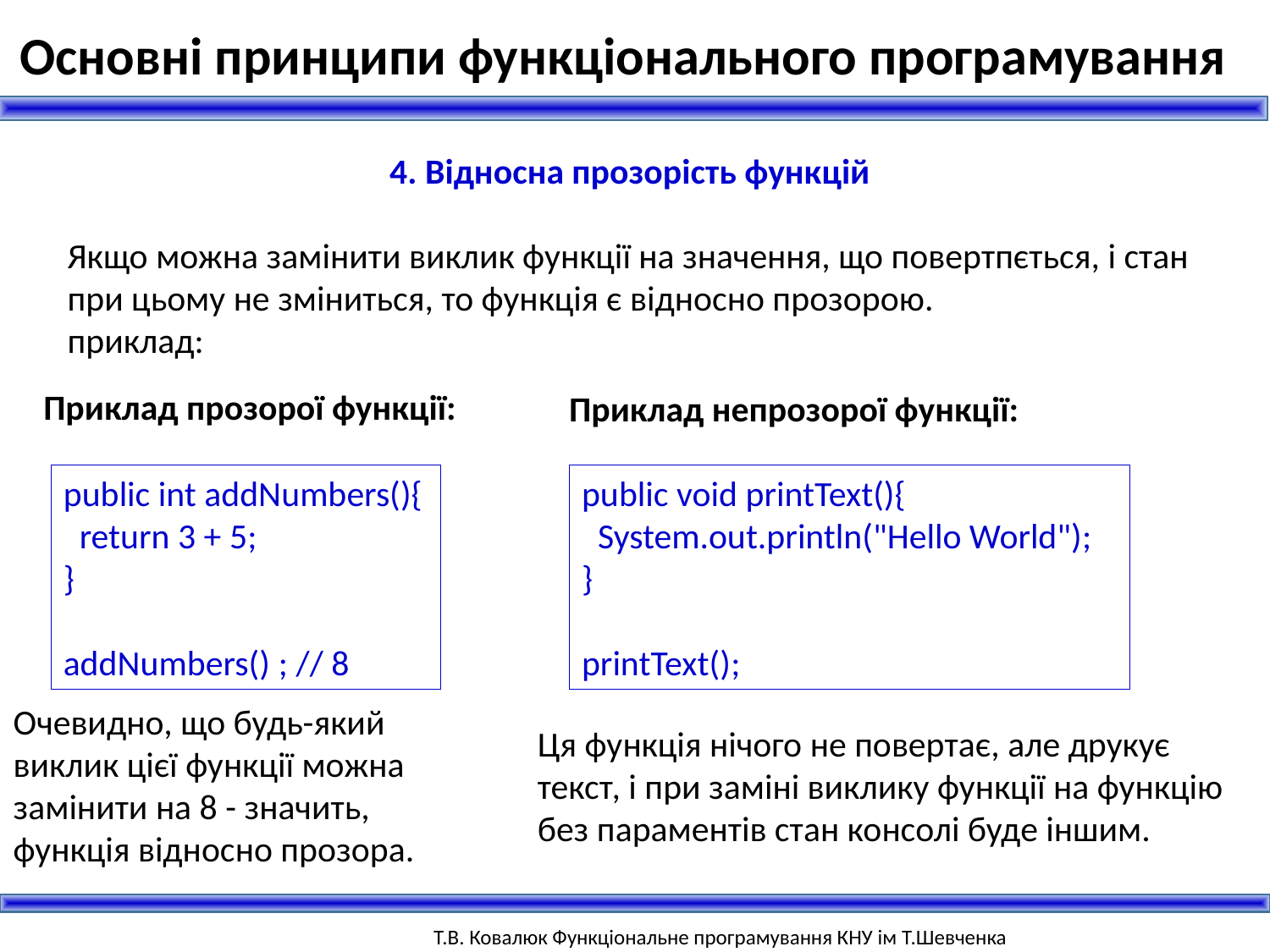

Основні принципи функціонального програмування
4. Відносна прозорість функцій

Якщо можна замінити виклик функції на значення, що повертпється, і стан при цьому не зміниться, то функція є відносно прозорою.
приклад:
Приклад прозорої функції:
Приклад непрозорої функції:
public int addNumbers(){
  return 3 + 5;
}

addNumbers() ; // 8
public void printText(){
  System.out.println("Hello World");
}

printText();
Очевидно, що будь-який виклик цієї функції можна замінити на 8 - значить, функція відносно прозора.
Ця функція нічого не повертає, але друкує текст, і при заміні виклику функції на функцію без параментів стан консолі буде іншим.